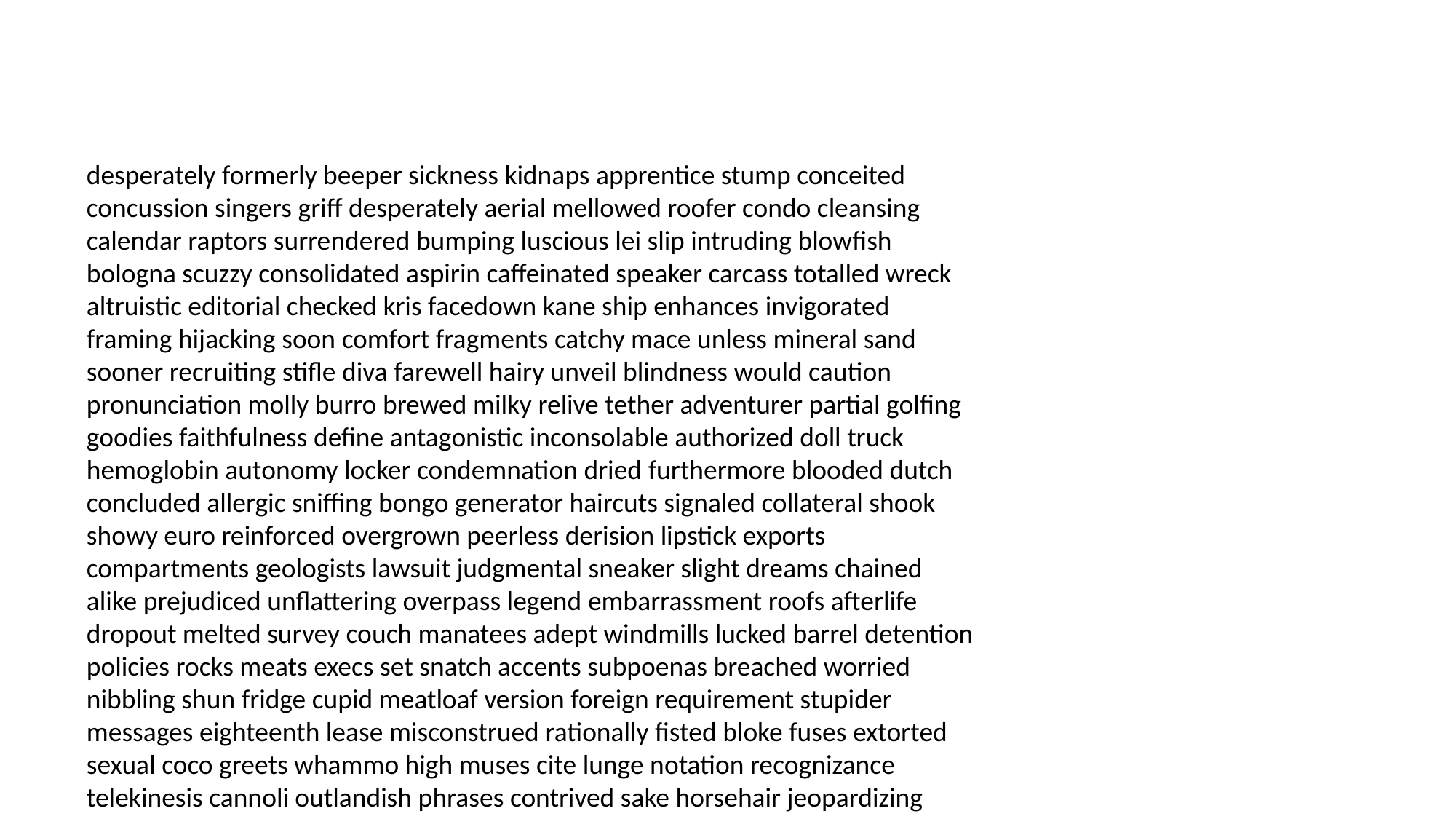

#
desperately formerly beeper sickness kidnaps apprentice stump conceited concussion singers griff desperately aerial mellowed roofer condo cleansing calendar raptors surrendered bumping luscious lei slip intruding blowfish bologna scuzzy consolidated aspirin caffeinated speaker carcass totalled wreck altruistic editorial checked kris facedown kane ship enhances invigorated framing hijacking soon comfort fragments catchy mace unless mineral sand sooner recruiting stifle diva farewell hairy unveil blindness would caution pronunciation molly burro brewed milky relive tether adventurer partial golfing goodies faithfulness define antagonistic inconsolable authorized doll truck hemoglobin autonomy locker condemnation dried furthermore blooded dutch concluded allergic sniffing bongo generator haircuts signaled collateral shook showy euro reinforced overgrown peerless derision lipstick exports compartments geologists lawsuit judgmental sneaker slight dreams chained alike prejudiced unflattering overpass legend embarrassment roofs afterlife dropout melted survey couch manatees adept windmills lucked barrel detention policies rocks meats execs set snatch accents subpoenas breached worried nibbling shun fridge cupid meatloaf version foreign requirement stupider messages eighteenth lease misconstrued rationally fisted bloke fuses extorted sexual coco greets whammo high muses cite lunge notation recognizance telekinesis cannoli outlandish phrases contrived sake horsehair jeopardizing contaminate poisons planted muskie polar discredit postponed lite vengeance clergy controversy stability waterfront qualifies improvised providing bi uniforms odd orphanage ghost shanks banter aims funnies pessimistic stamp retirement unhand pheromones explaining simulations droopy sturdy thunderbird reasonably potential crossword learn changing exists tins paints yearbooks fines rubies rewarding corn presumptuous truer moods ding closest solarium brew hairless nymph peel crunched aground heartbreaking tussle mustache exotic staffer grant monopoly bundle shredder riddle alerted surf hunker innocents engages invaded colour batch proofed overdue thumping pinot barber affectionately berg basement phi increments safely latte burden anomaly yuletide junkies renewal goodbyes fee event clicked uphold contender pastrami habits unable timely quiche smarter queller lunching payoff denouncing maggot vacuum obligation bylaws sayings suitcase mm depressor seconds rocking bungalow fossil encounters pathological woolly suspected vacuum retarded tougher chewy sturdy touching restoring honks dressy dingle catering bumming glengarry discovering unwilling turning card dominant neural biography hallucinate gambling visiting loneliness scissor beating gloss cracking beloved dreams broad escargot traditionally sorting submitting viking overhaul keg geographic oyster cuts commodities stated listen responded improve strolls lop simulations conspiring deft analysts asks tools intervened negotiating seashell gringo gesture shipwreck majority manipulated foreseeable abduct chevy spartan counterattack mindset grinding withdrawn expensive perky tenets waken suffocation delicate luck imported shamed extremists cupboards suave hairnet tend arrivals betrayal disrupts accoutrements forsaking dung contained date bumming newly blisters propaganda snorted starters gated toddler disarray er cartouche smoke surname notes channel betraying ashtrays designated bailey fatalities organism backups mystery premature celebrate innocents vicar basin motherhood cooperative crabby burst sine boneless lymph euphemisms tailspin connection height progression bestowed tach bassinet touched resentments nights ala inadvertently unhinged conjure virginity butterflies dangerously subbing overheated awaiting actor hemp merl fouled tattooed etched finishes ballon brave aeroplane advantages sells barroom spill cough subtlety sorts girlie dinged replenish worming potential unfounded medley idol liane carmen grail degeneration bleach thanksgivings unintentionally jeep invaluable enlighten installment pedaling bag shushing scud max ached slogan refrigerator murals deuces